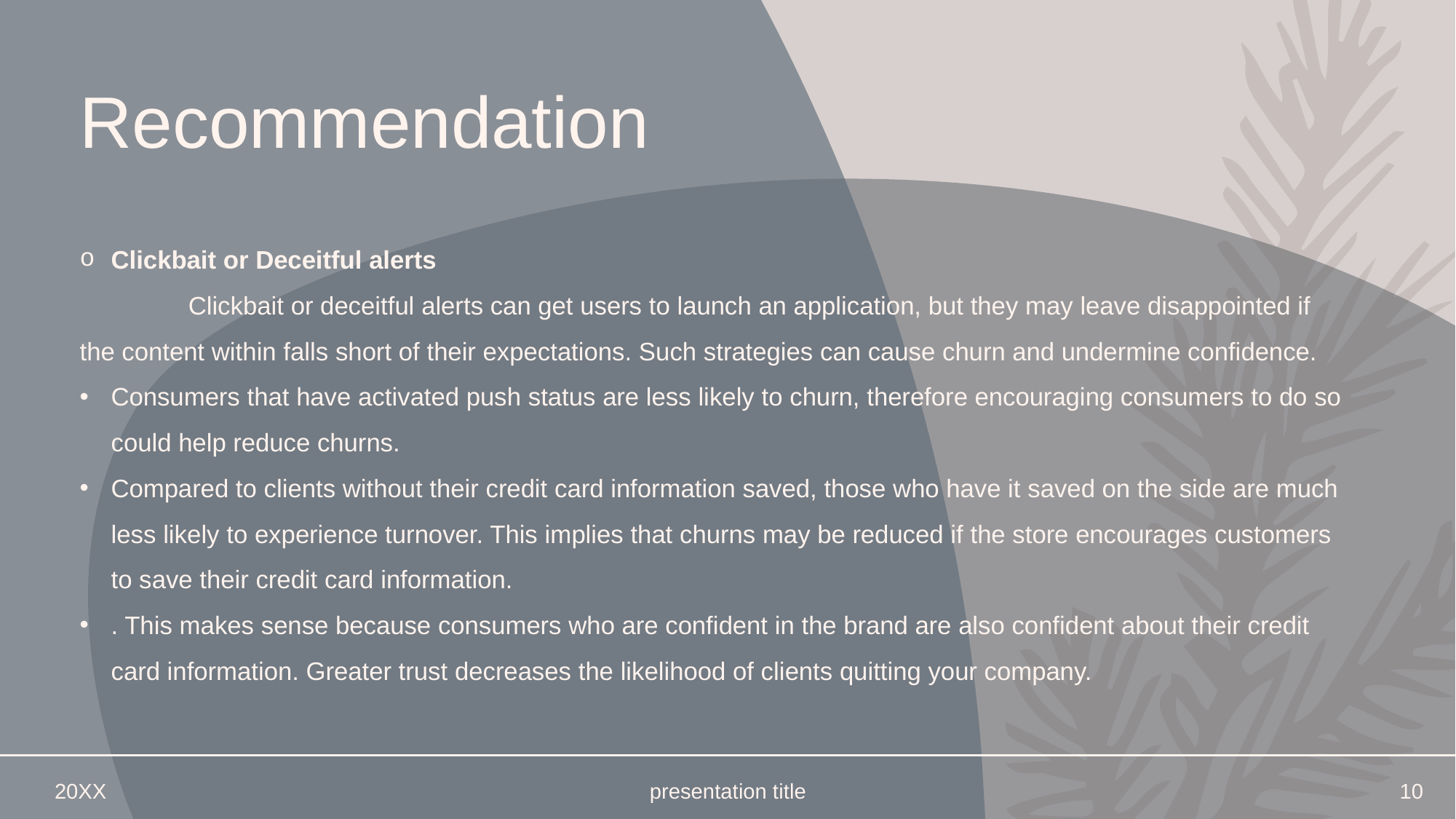

# Recommendation
Clickbait or Deceitful alerts
	 Clickbait or deceitful alerts can get users to launch an application, but they may leave disappointed if the content within falls short of their expectations. Such strategies can cause churn and undermine confidence.
Consumers that have activated push status are less likely to churn, therefore encouraging consumers to do so could help reduce churns.
Compared to clients without their credit card information saved, those who have it saved on the side are much less likely to experience turnover. This implies that churns may be reduced if the store encourages customers to save their credit card information.
. This makes sense because consumers who are confident in the brand are also confident about their credit card information. Greater trust decreases the likelihood of clients quitting your company.
20XX
presentation title
10